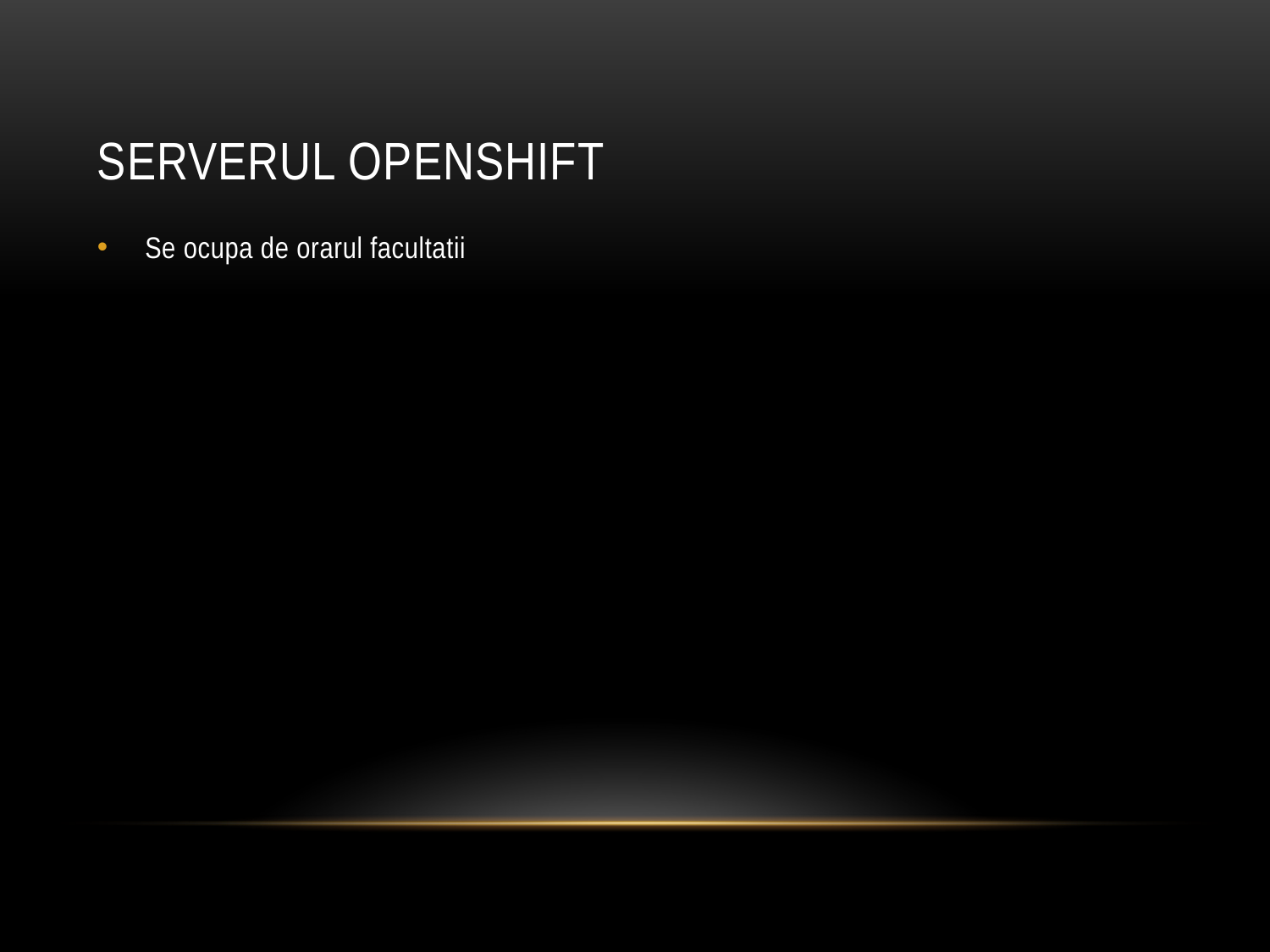

# Serverul Openshift
Se ocupa de orarul facultatii